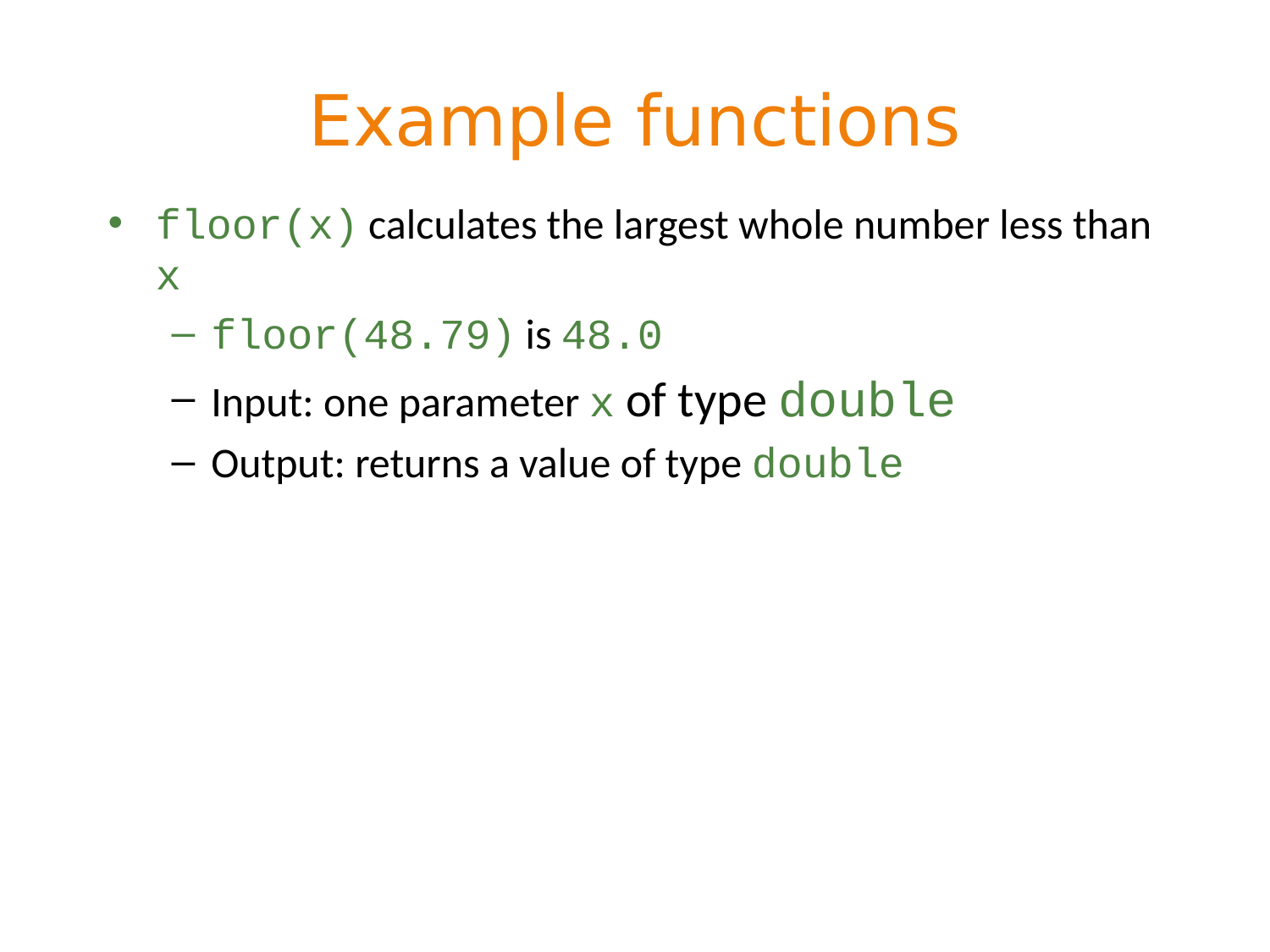

# Example functions
floor(x) calculates the largest whole number less than x
floor(48.79) is 48.0
Input: one parameter x of type double
Output: returns a value of type double